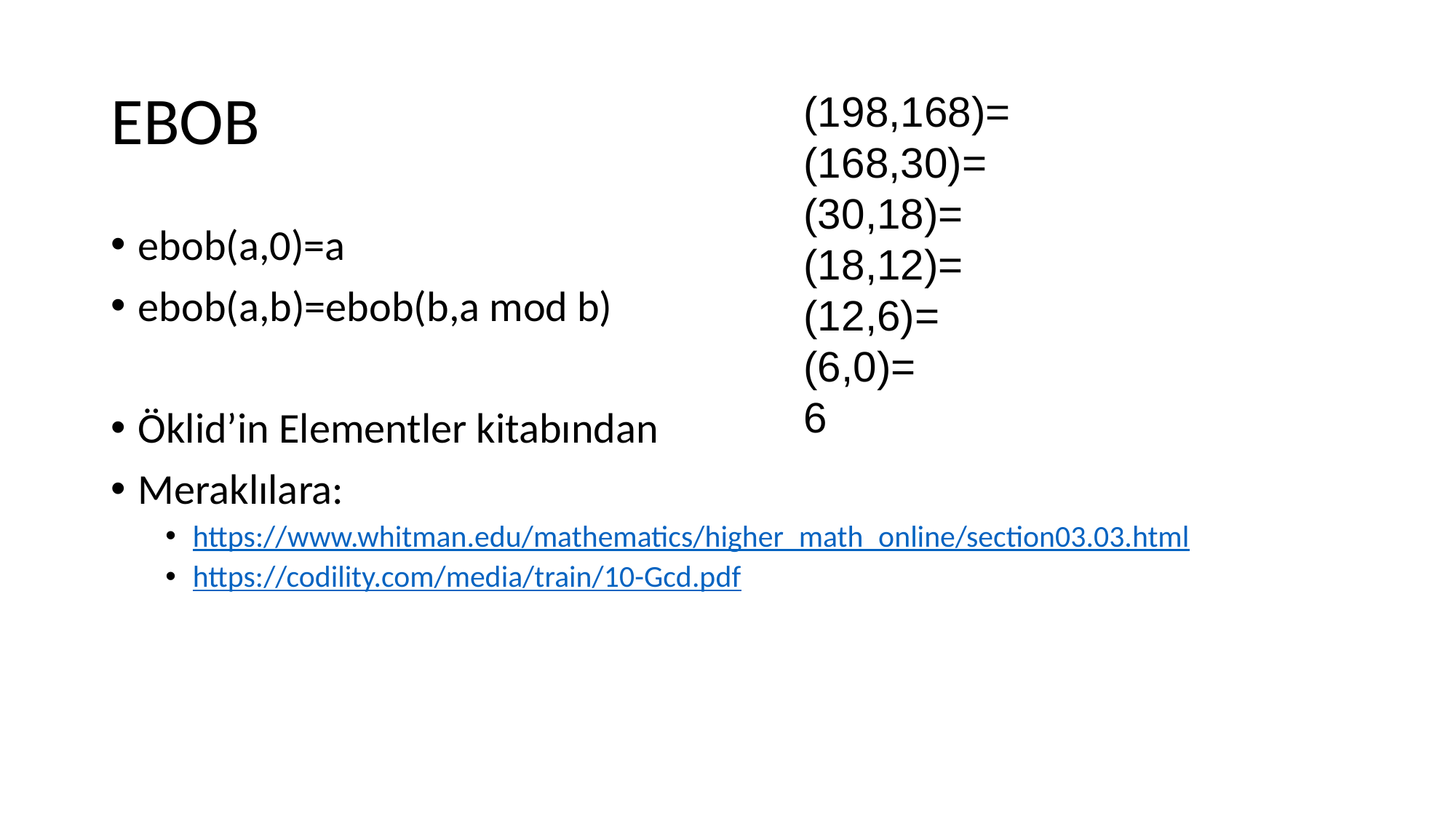

# EBOB
(198,168)=
(168,30)=
(30,18)=
(18,12)=
(12,6)=
(6,0)=
6
ebob(a,0)=a
ebob(a,b)=ebob(b,a mod b)

Öklid’in Elementler kitabından
Meraklılara:
https://www.whitman.edu/mathematics/higher_math_online/section03.03.html
https://codility.com/media/train/10-Gcd.pdf